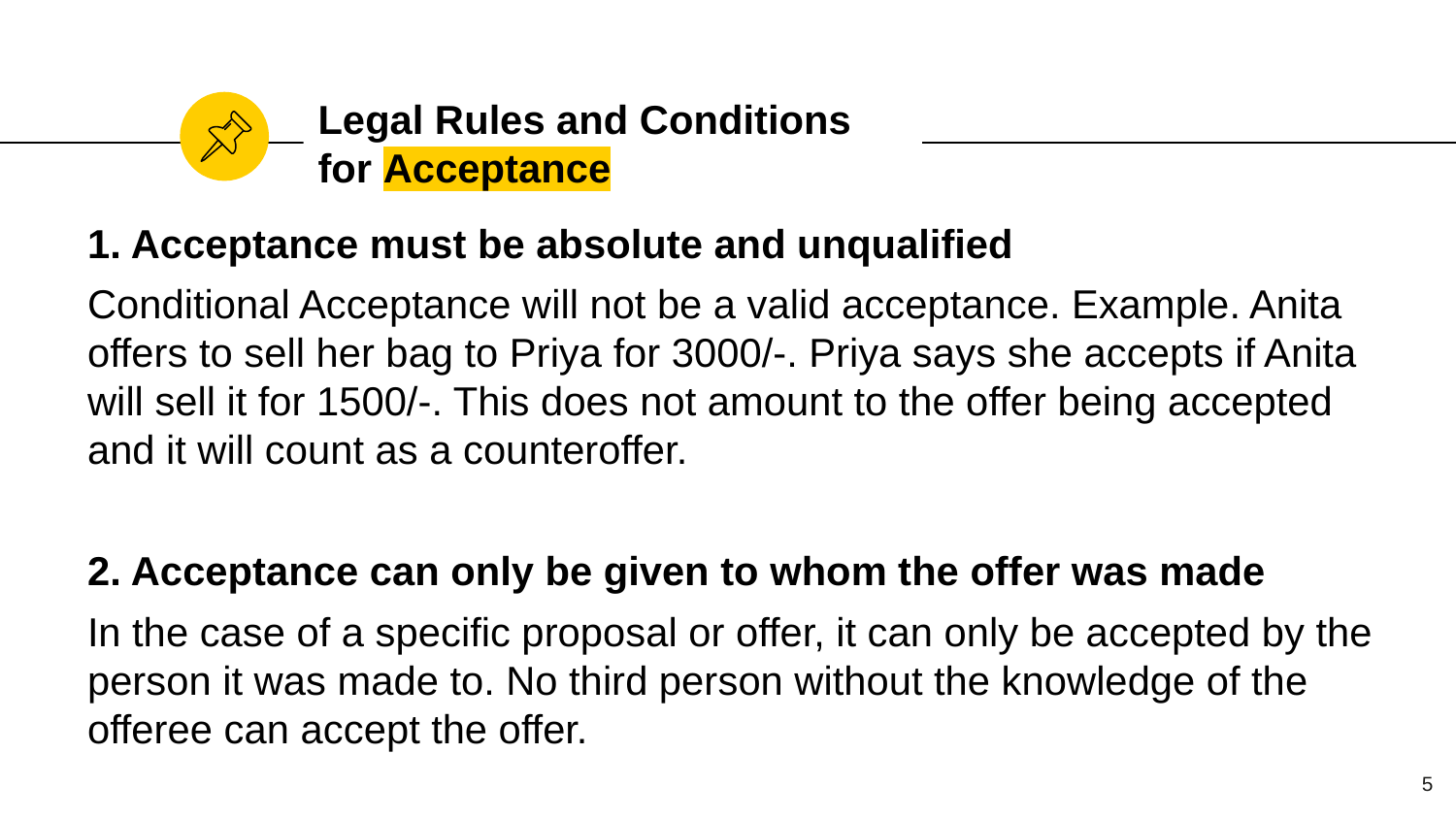

Legal Rules and Conditions for Acceptance

1. Acceptance must be absolute and unqualified
Conditional Acceptance will not be a valid acceptance. Example. Anita offers to sell her bag to Priya for 3000/-. Priya says she accepts if Anita will sell it for 1500/-. This does not amount to the offer being accepted and it will count as a counteroffer.

2. Acceptance can only be given to whom the offer was made
In the case of a specific proposal or offer, it can only be accepted by the person it was made to. No third person without the knowledge of the offeree can accept the offer.
5